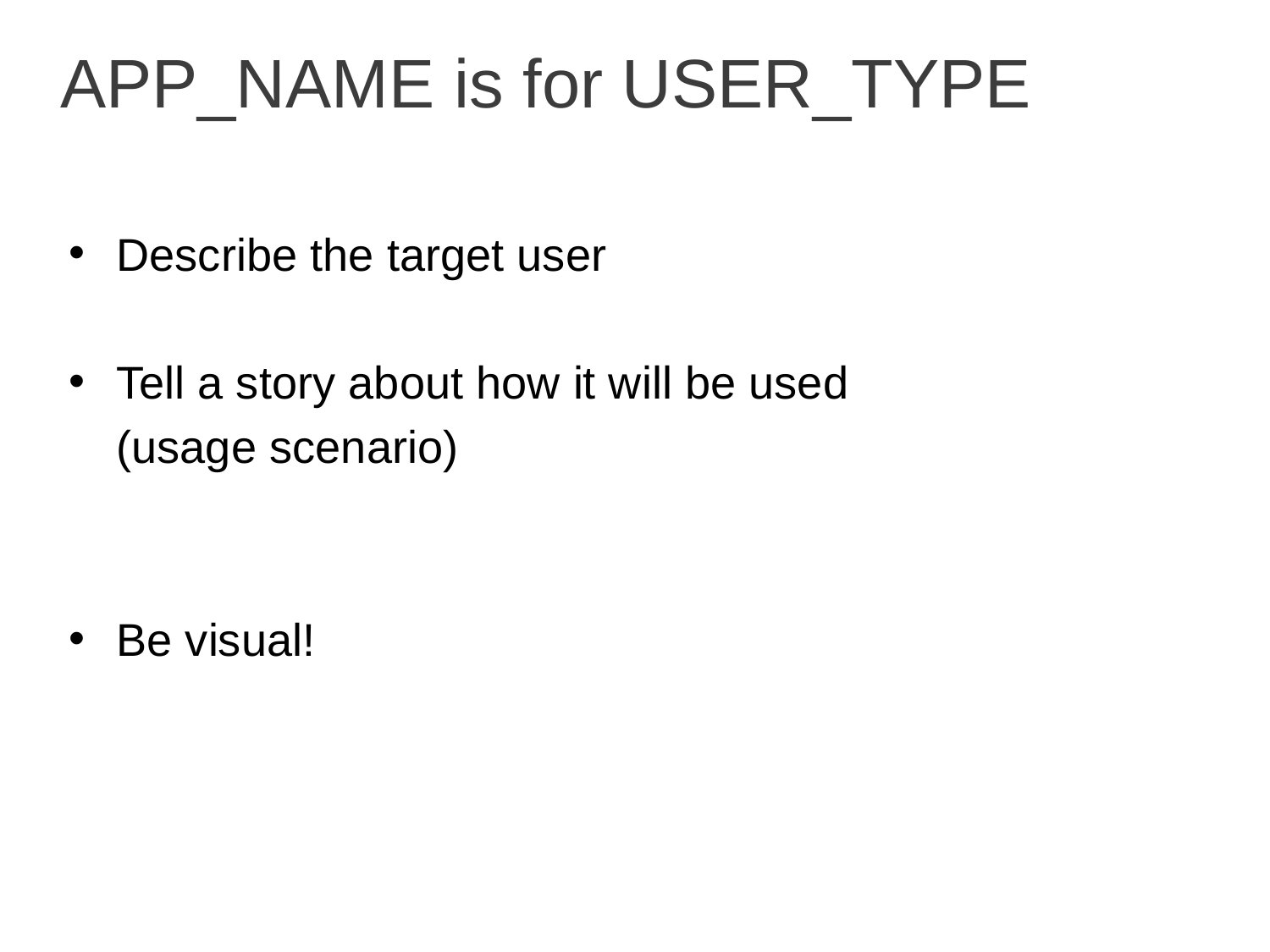

# APP_NAME is for USER_TYPE
Describe the target user

Tell a story about how it will be used
	(usage scenario)

Be visual!